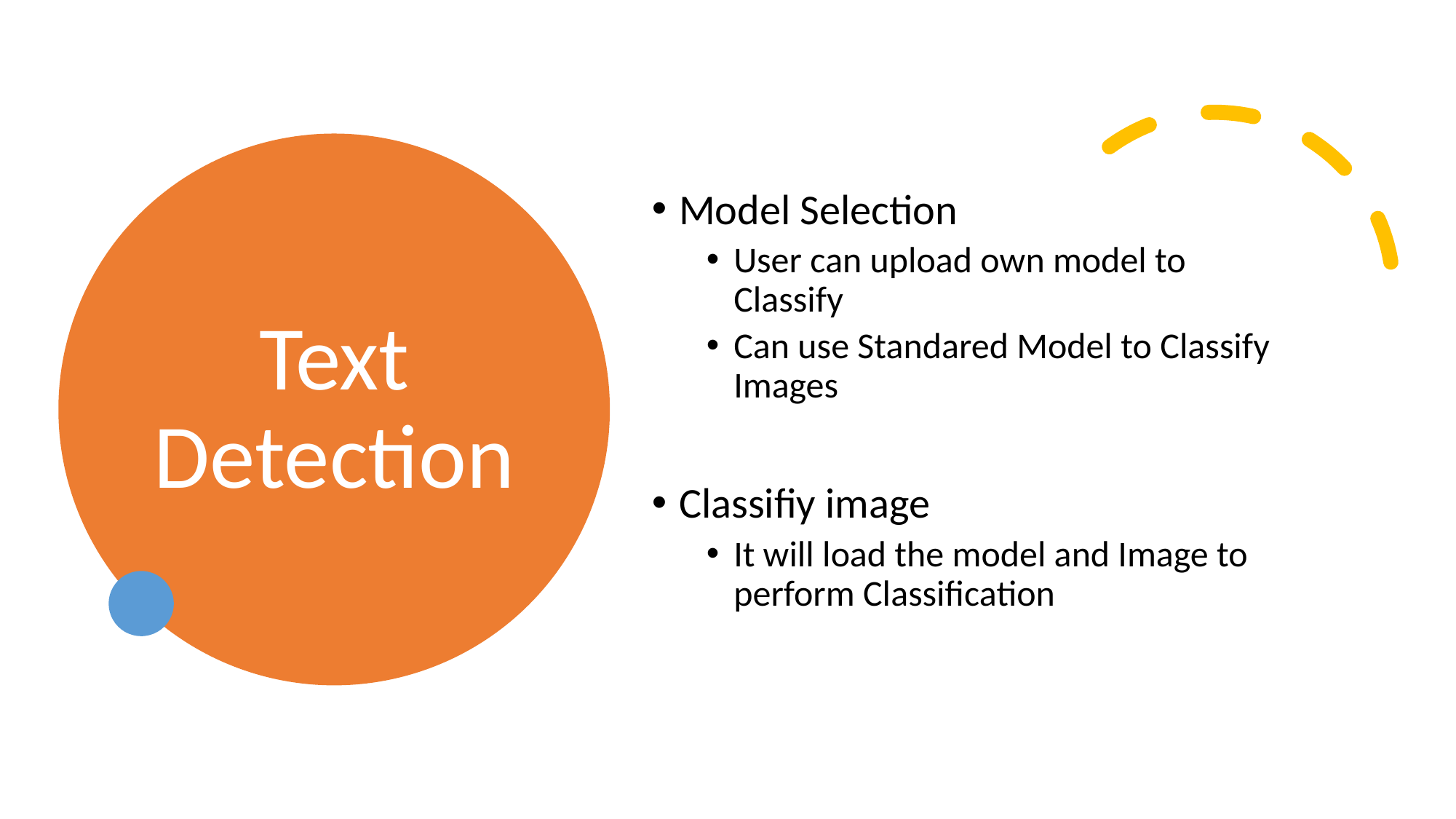

# Text Detection
Model Selection
User can upload own model to Classify
Can use Standared Model to Classify Images

Classifiy image
It will load the model and Image to perform Classification

16